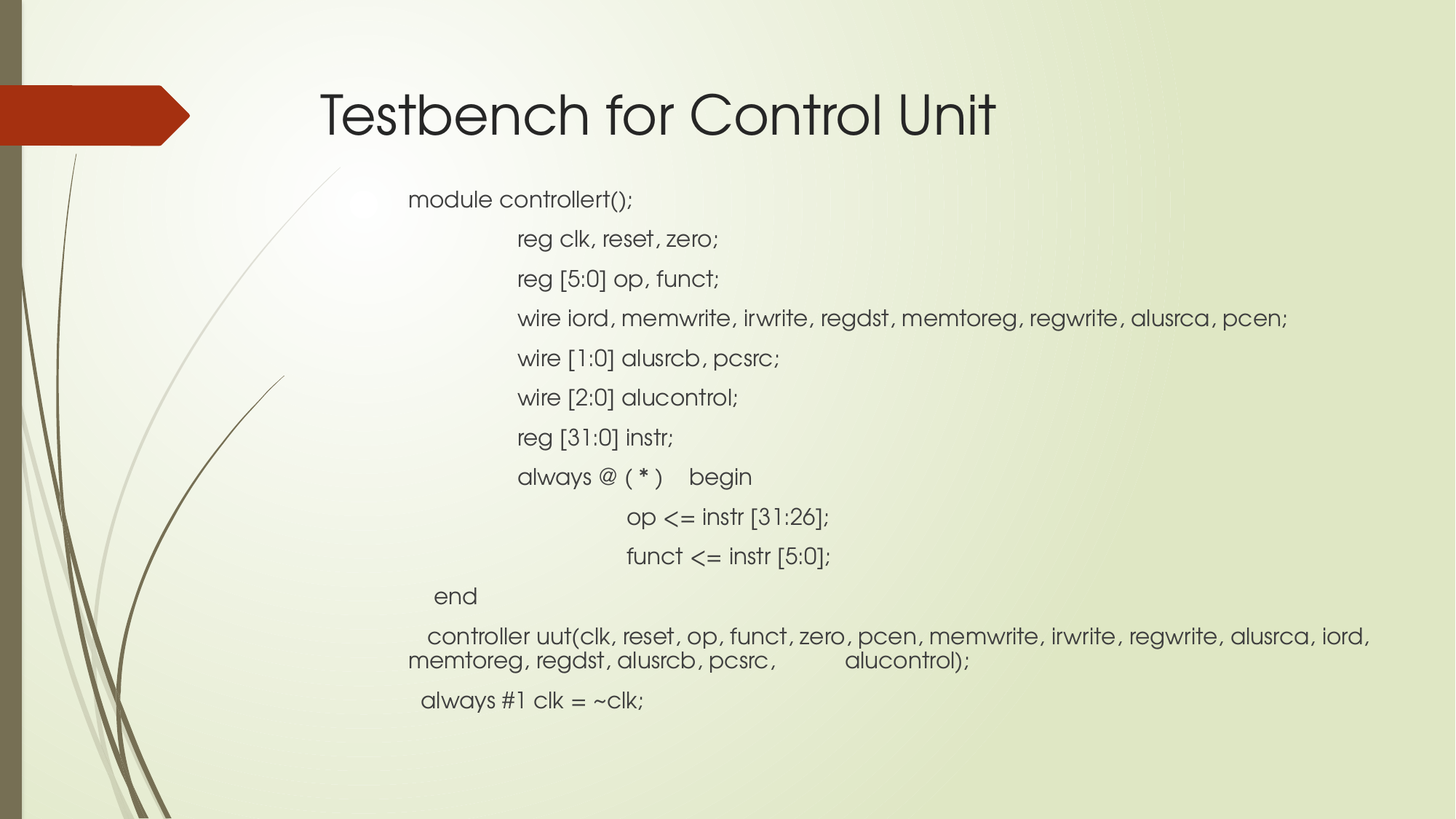

# Testbench for Control Unit
module controllert();
	reg clk, reset, zero;
  	reg [5:0] op, funct;
  	wire iord, memwrite, irwrite, regdst, memtoreg, regwrite, alusrca, pcen;
    	wire [1:0] alusrcb, pcsrc;
    	wire [2:0] alucontrol;
   	reg [31:0] instr;
    	always @ ( * )    begin
     		op <= instr [31:26];
     		funct <= instr [5:0];
    end
   controller uut(clk, reset, op, funct, zero, pcen, memwrite, irwrite, regwrite, alusrca, iord,	memtoreg, regdst, alusrcb, pcsrc,	alucontrol);
  always #1 clk = ~clk;